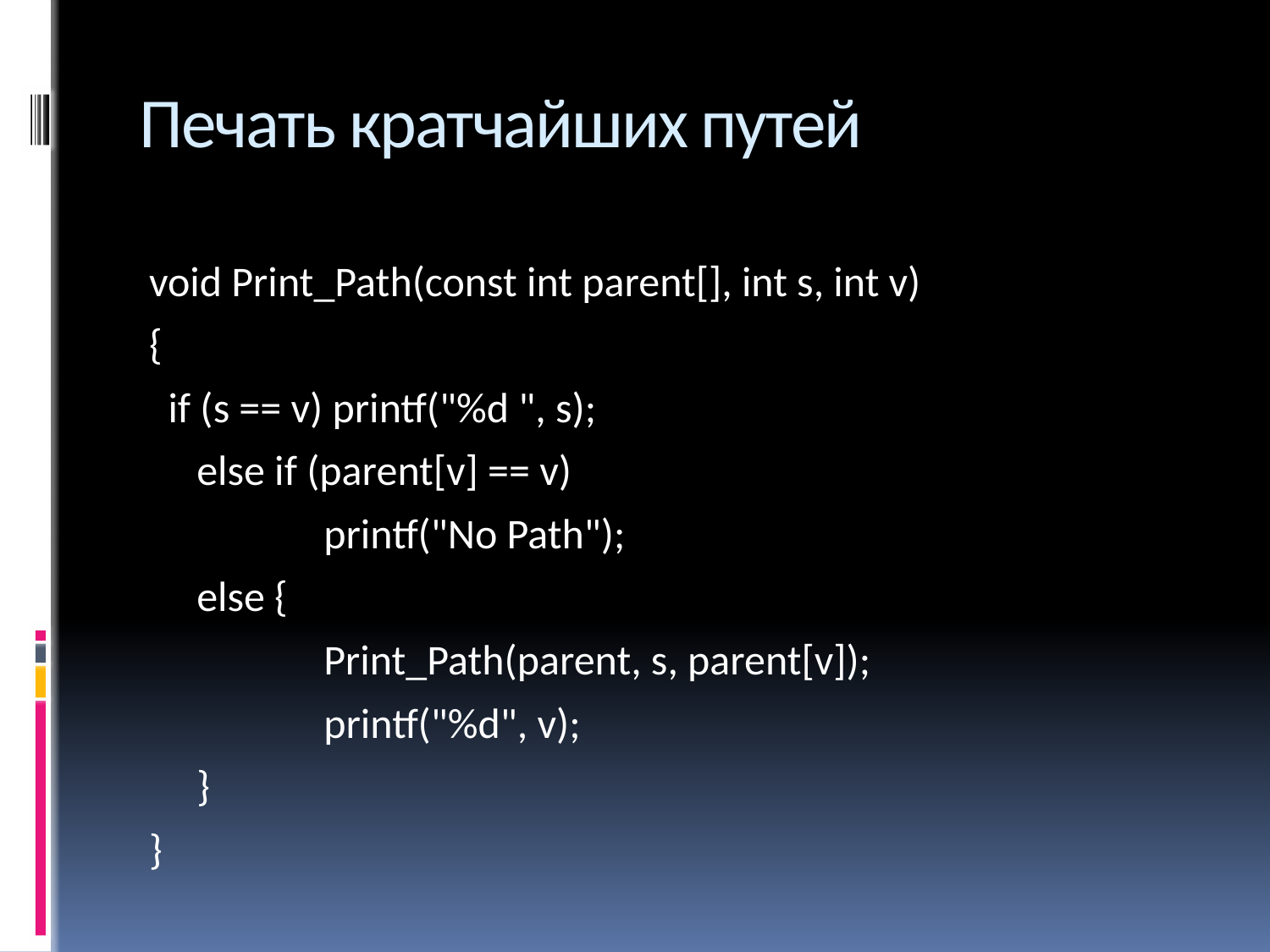

# Печать кратчайших путей
void Print_Path(const int parent[], int s, int v)
{
  if (s == v) printf("%d ", s);
	else if (parent[v] == v)
		printf("No Path");
	else {
		Print_Path(parent, s, parent[v]);
		printf("%d", v);
	}
}